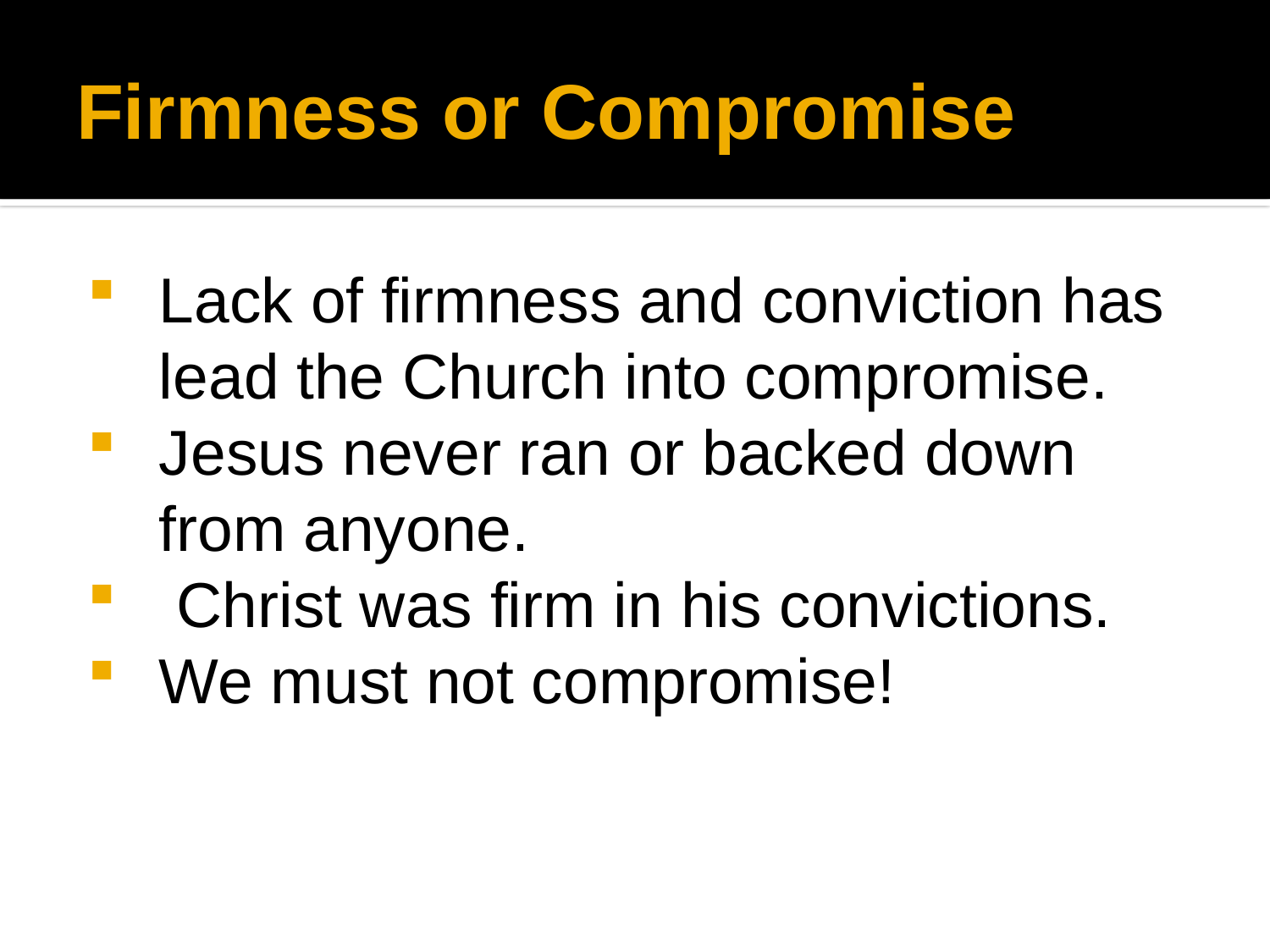

# Firmness or Compromise
Lack of firmness and conviction has lead the Church into compromise.
Jesus never ran or backed down from anyone.
 Christ was firm in his convictions.
We must not compromise!